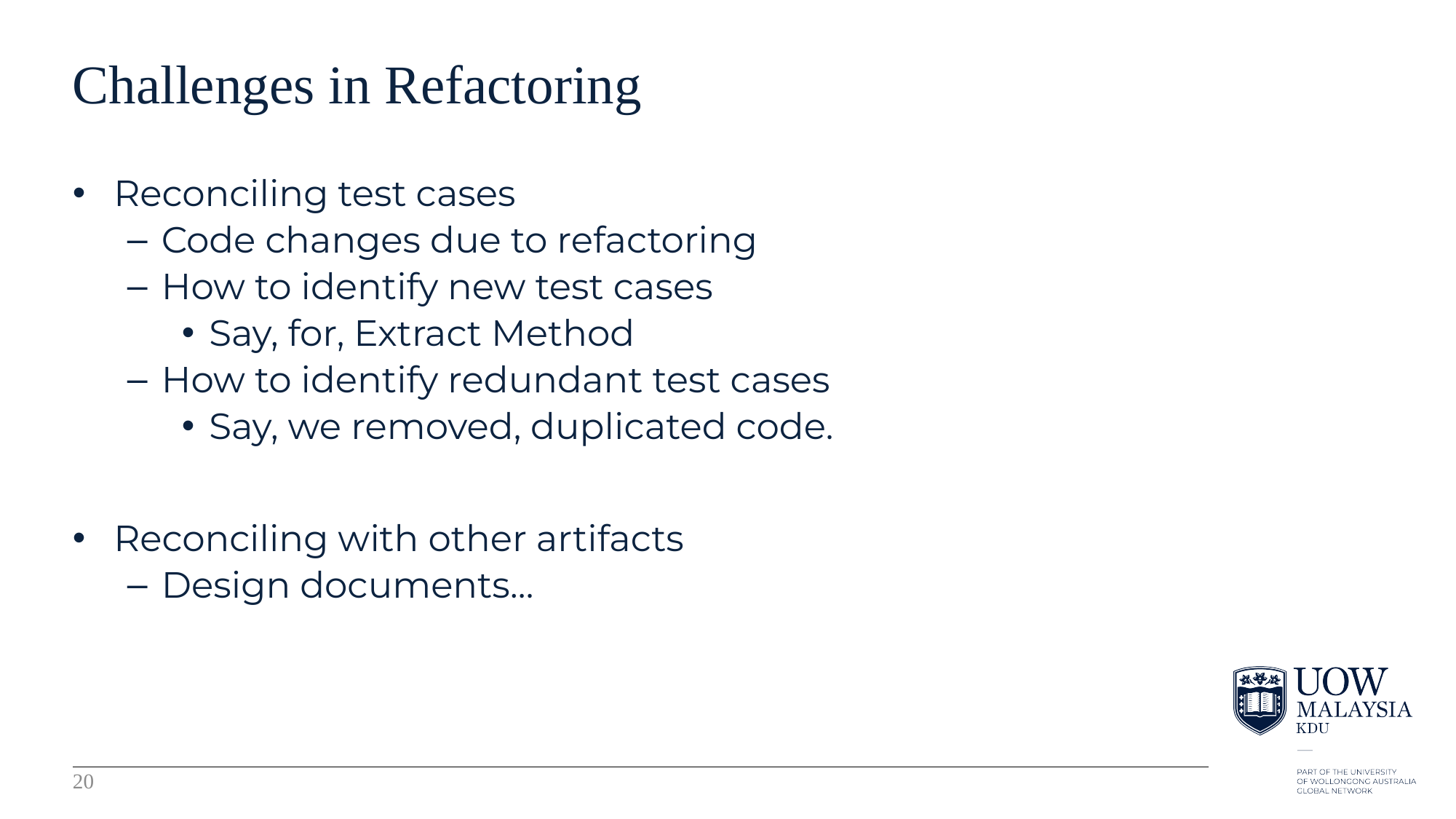

20
# Challenges in Refactoring
Reconciling test cases
Code changes due to refactoring
How to identify new test cases
Say, for, Extract Method
How to identify redundant test cases
Say, we removed, duplicated code.

Reconciling with other artifacts
Design documents…